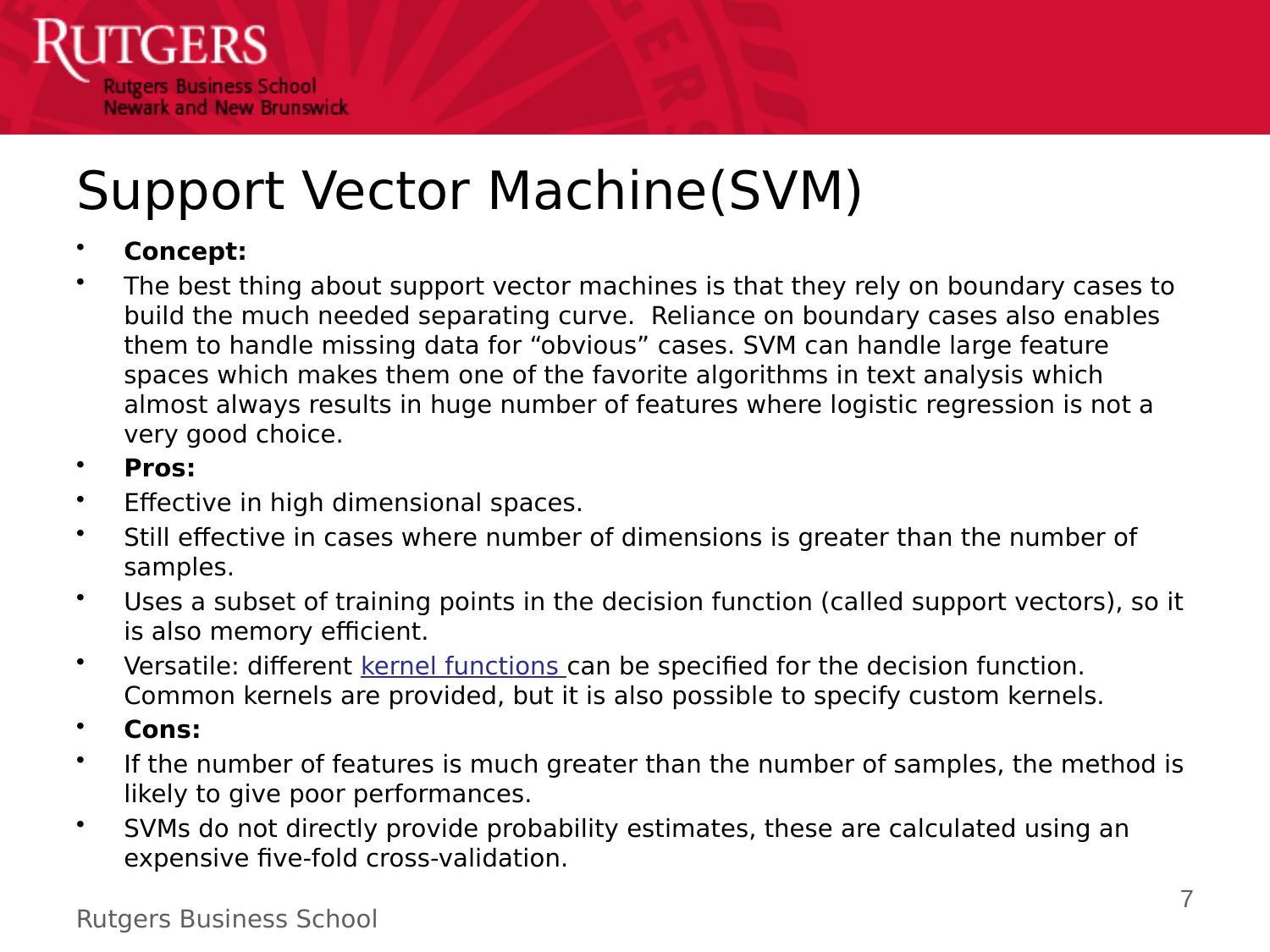

# Support Vector Machine(SVM)
Concept:
The best thing about support vector machines is that they rely on boundary cases to build the much needed separating curve.  Reliance on boundary cases also enables them to handle missing data for “obvious” cases. SVM can handle large feature spaces which makes them one of the favorite algorithms in text analysis which almost always results in huge number of features where logistic regression is not a very good choice.
Pros:
Effective in high dimensional spaces.
Still effective in cases where number of dimensions is greater than the number of samples.
Uses a subset of training points in the decision function (called support vectors), so it is also memory efficient.
Versatile: different kernel functions can be specified for the decision function. Common kernels are provided, but it is also possible to specify custom kernels.
Cons:
If the number of features is much greater than the number of samples, the method is likely to give poor performances.
SVMs do not directly provide probability estimates, these are calculated using an expensive five-fold cross-validation.

7